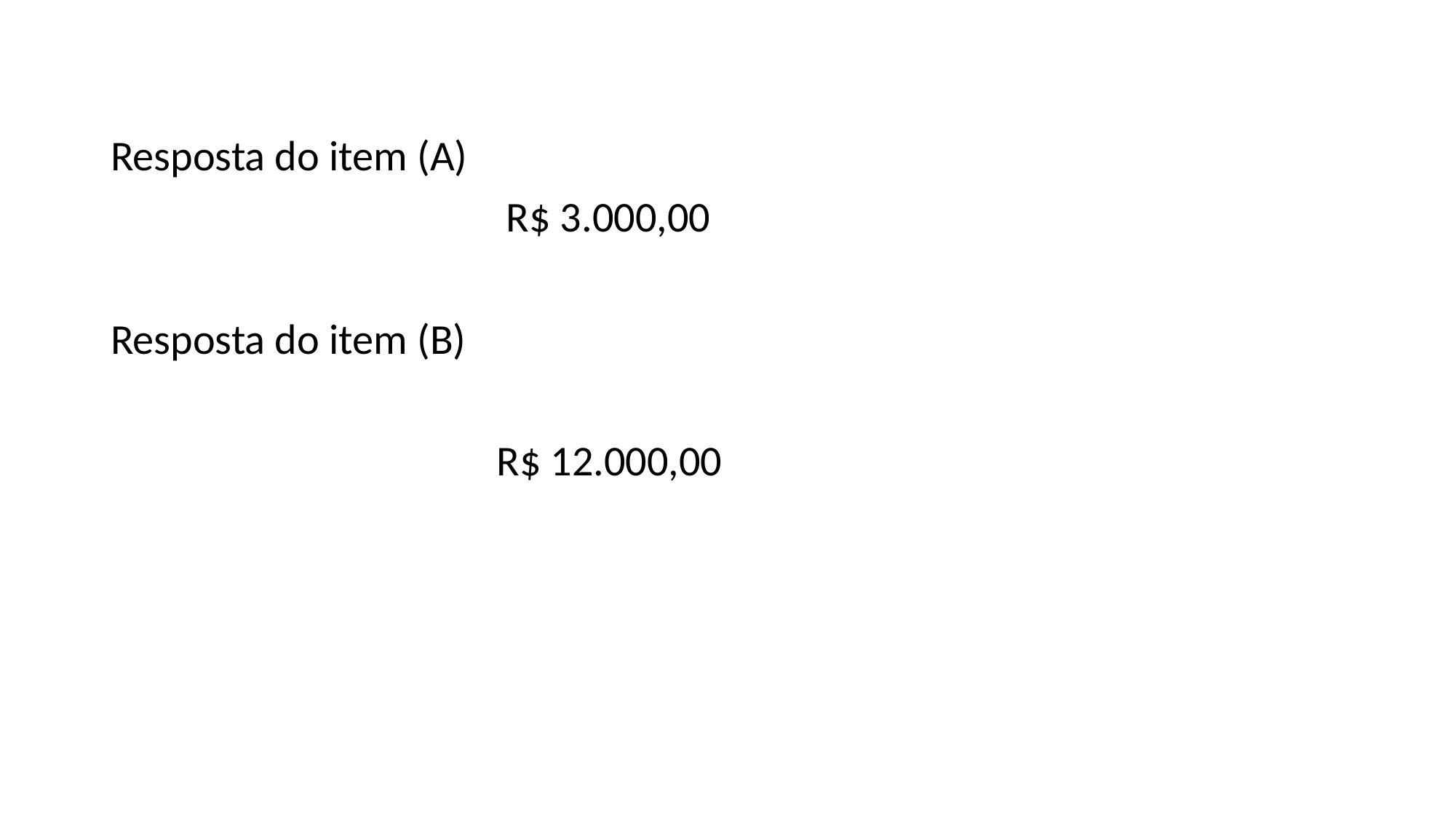

Resposta do item (A)
                                         R$ 3.000,00

Resposta do item (B)

                                        R$ 12.000,00